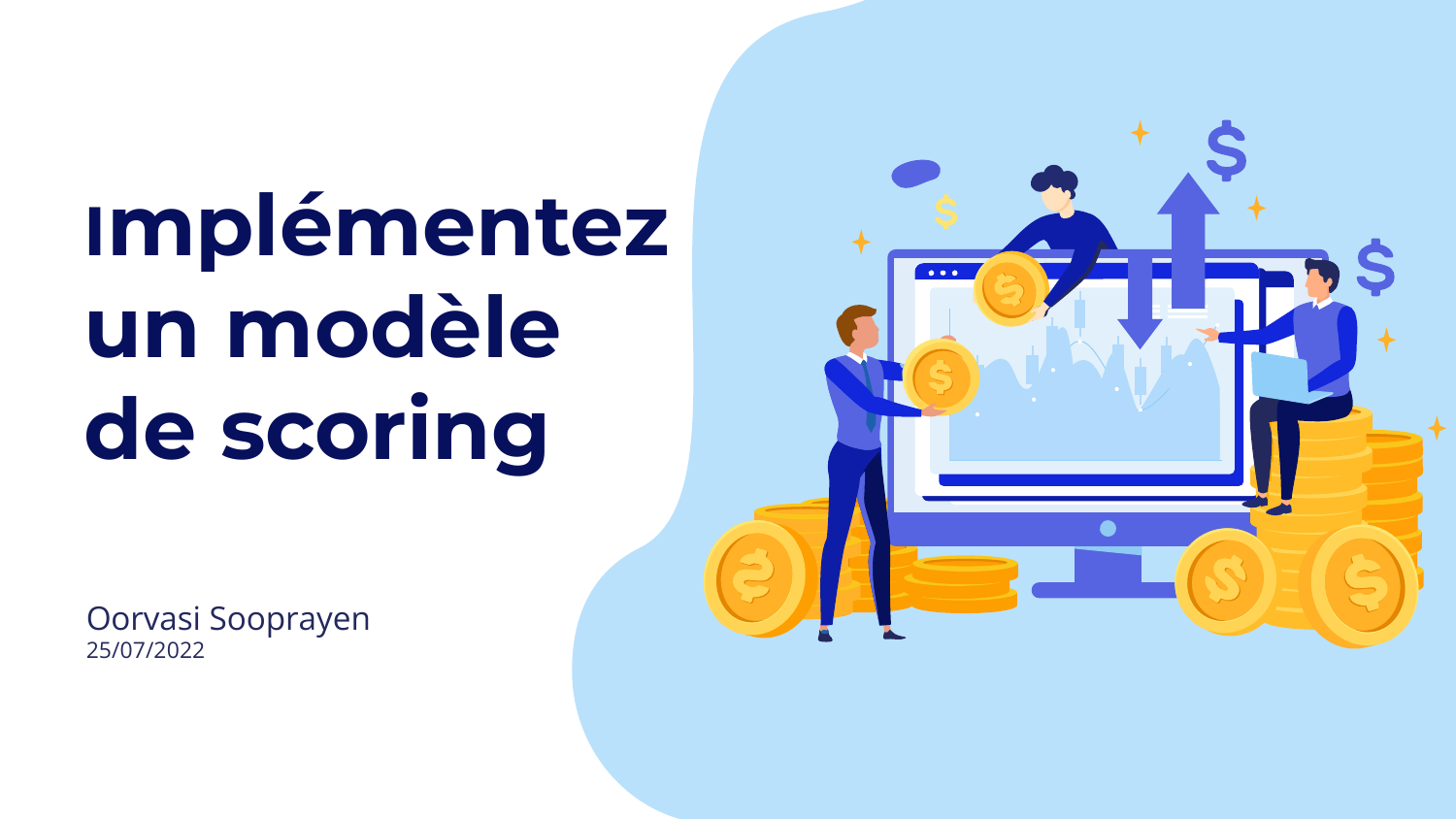

# Implémentez un modèle
de scoring

Oorvasi Sooprayen
25/07/2022